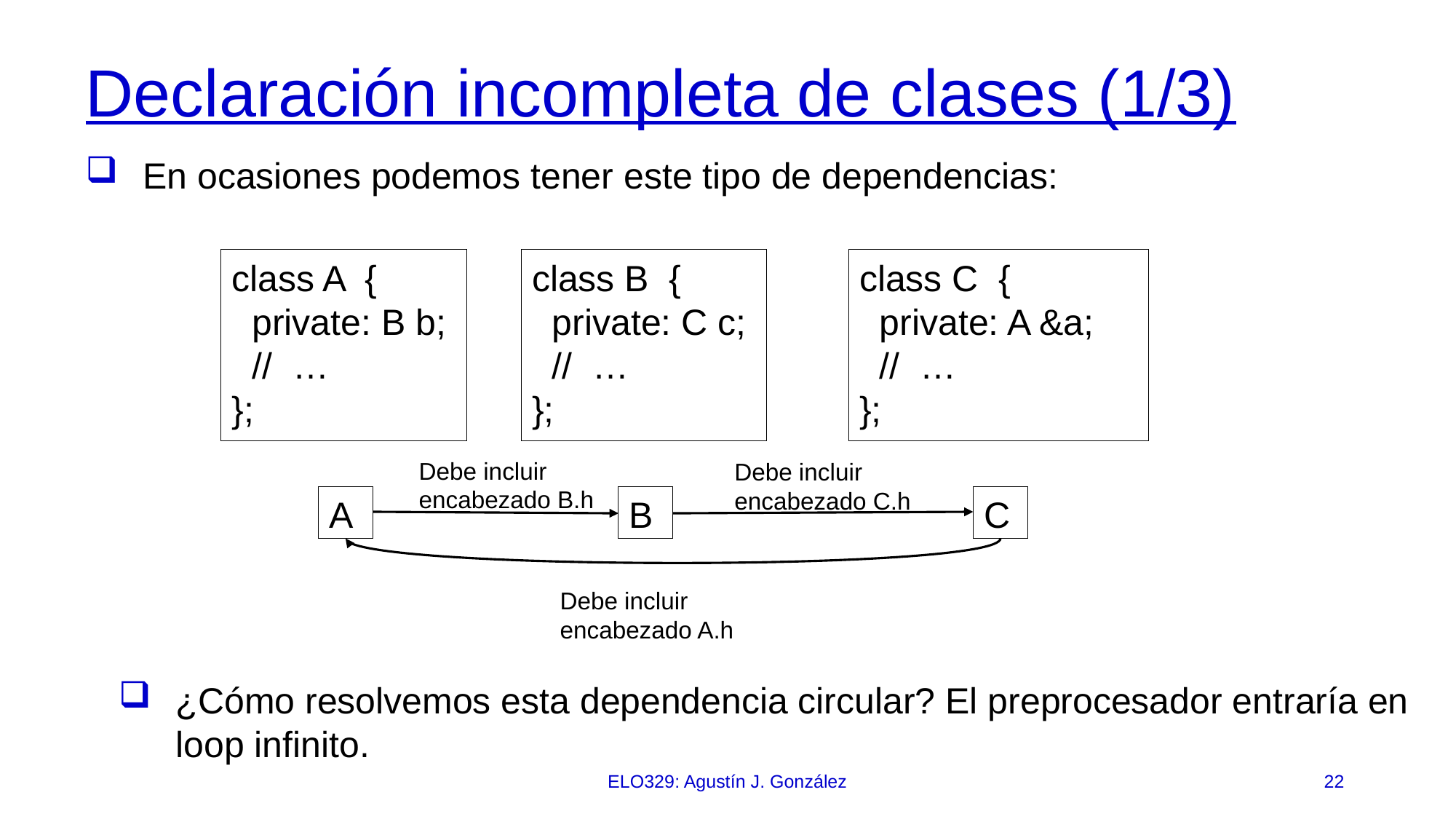

# Declaración incompleta de clases (1/3)
En ocasiones podemos tener este tipo de dependencias:
class A  {
  private: B b;
  //  …
};
class B  {
  private: C c;
  //  …
};
class C  {
  private: A &a;
  //  …
};
Debe incluir
encabezado B.h
Debe incluir
encabezado C.h
A
B
C
Debe incluir
encabezado A.h
¿Cómo resolvemos esta dependencia circular? El preprocesador entraría en loop infinito.
ELO329: Agustín J. González
22